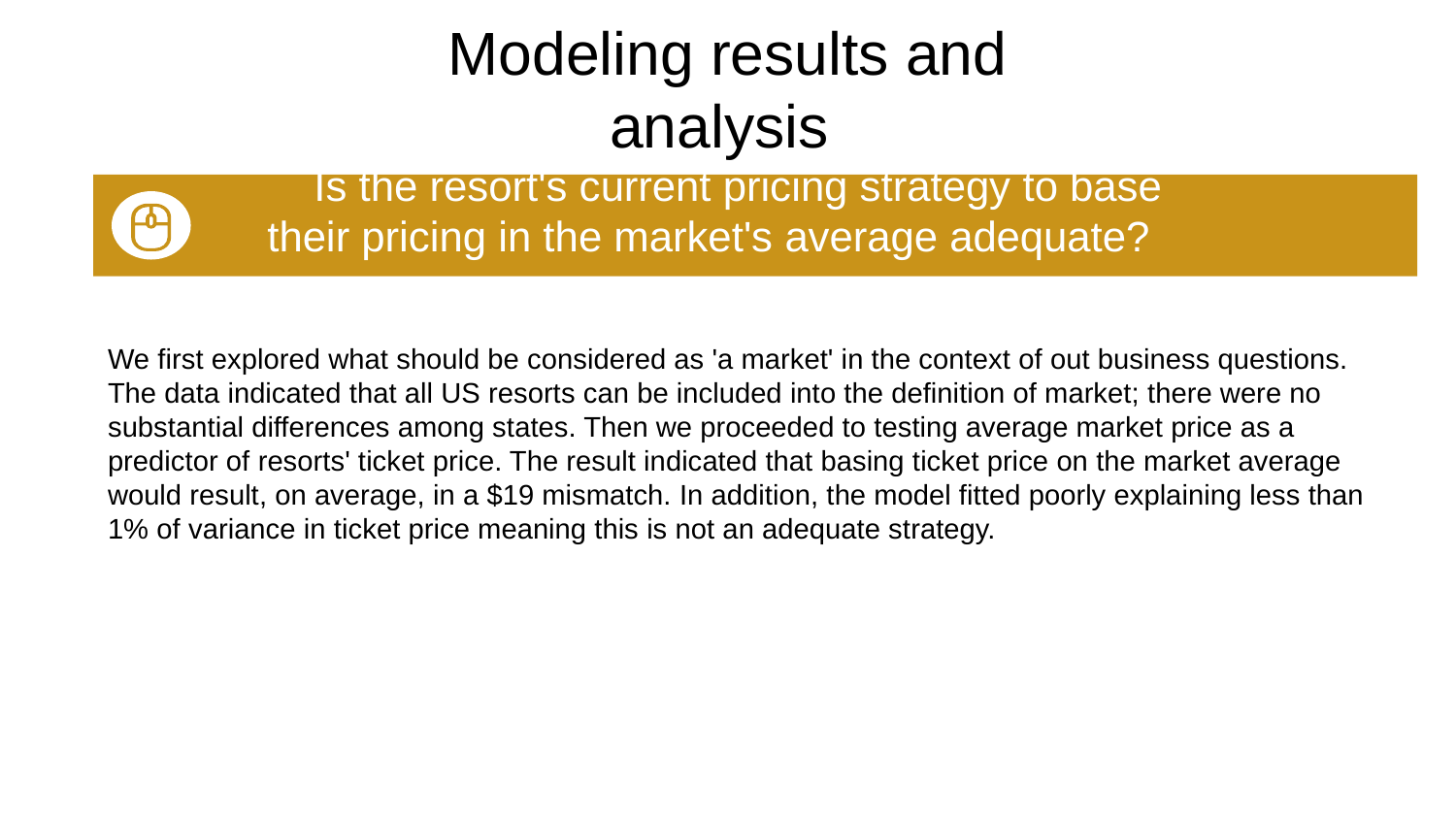

# Modeling results and analysis

Is the resort's current pricing strategy to base their pricing in the market's average adequate?
We first explored what should be considered as 'a market' in the context of out business questions. The data indicated that all US resorts can be included into the definition of market; there were no substantial differences among states. Then we proceeded to testing average market price as a predictor of resorts' ticket price. The result indicated that basing ticket price on the market average would result, on average, in a $19 mismatch. In addition, the model fitted poorly explaining less than 1% of variance in ticket price meaning this is not an adequate strategy.